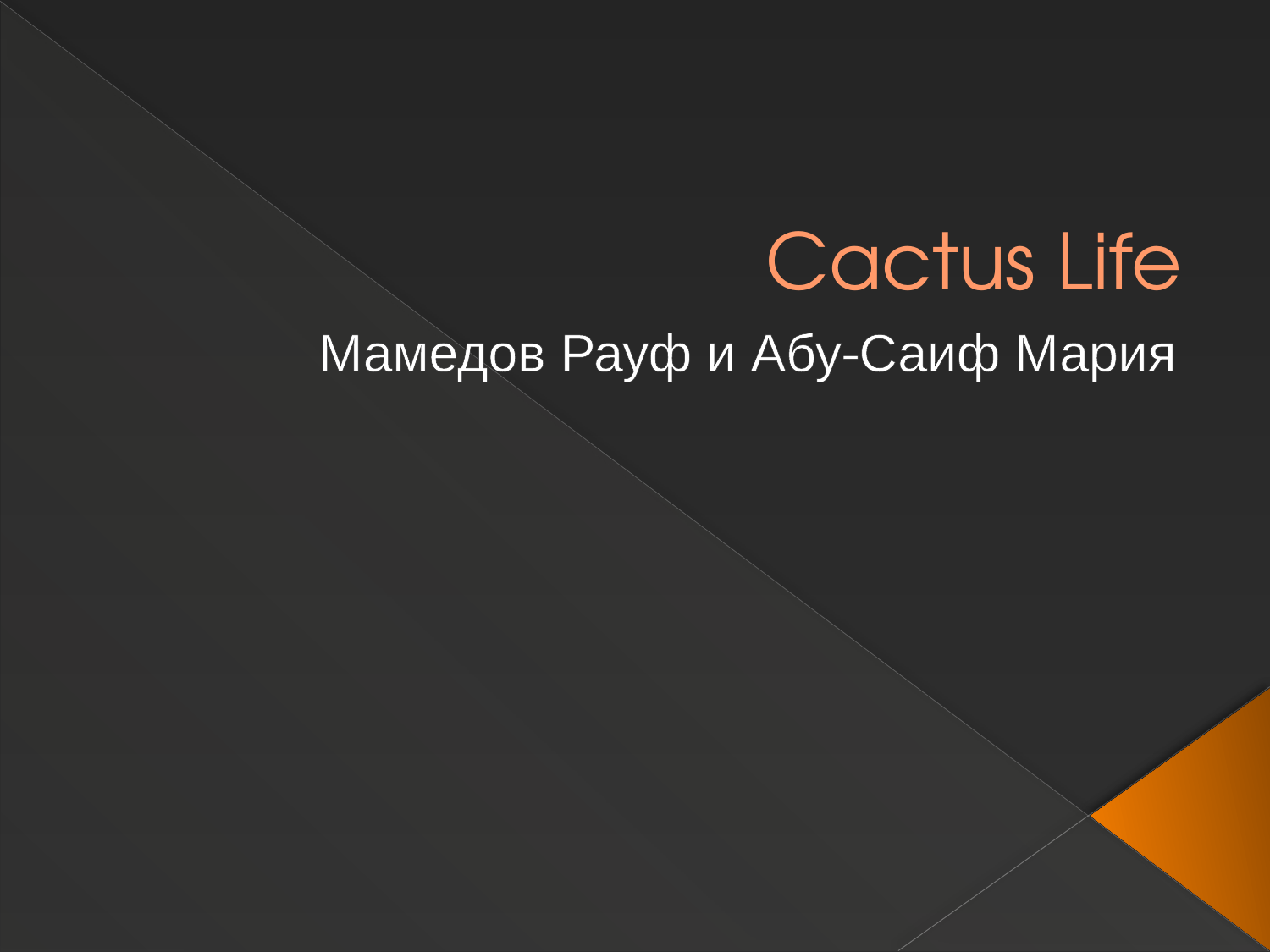

# Cactus Life
Мамедов Рауф и Абу-Саиф Мария